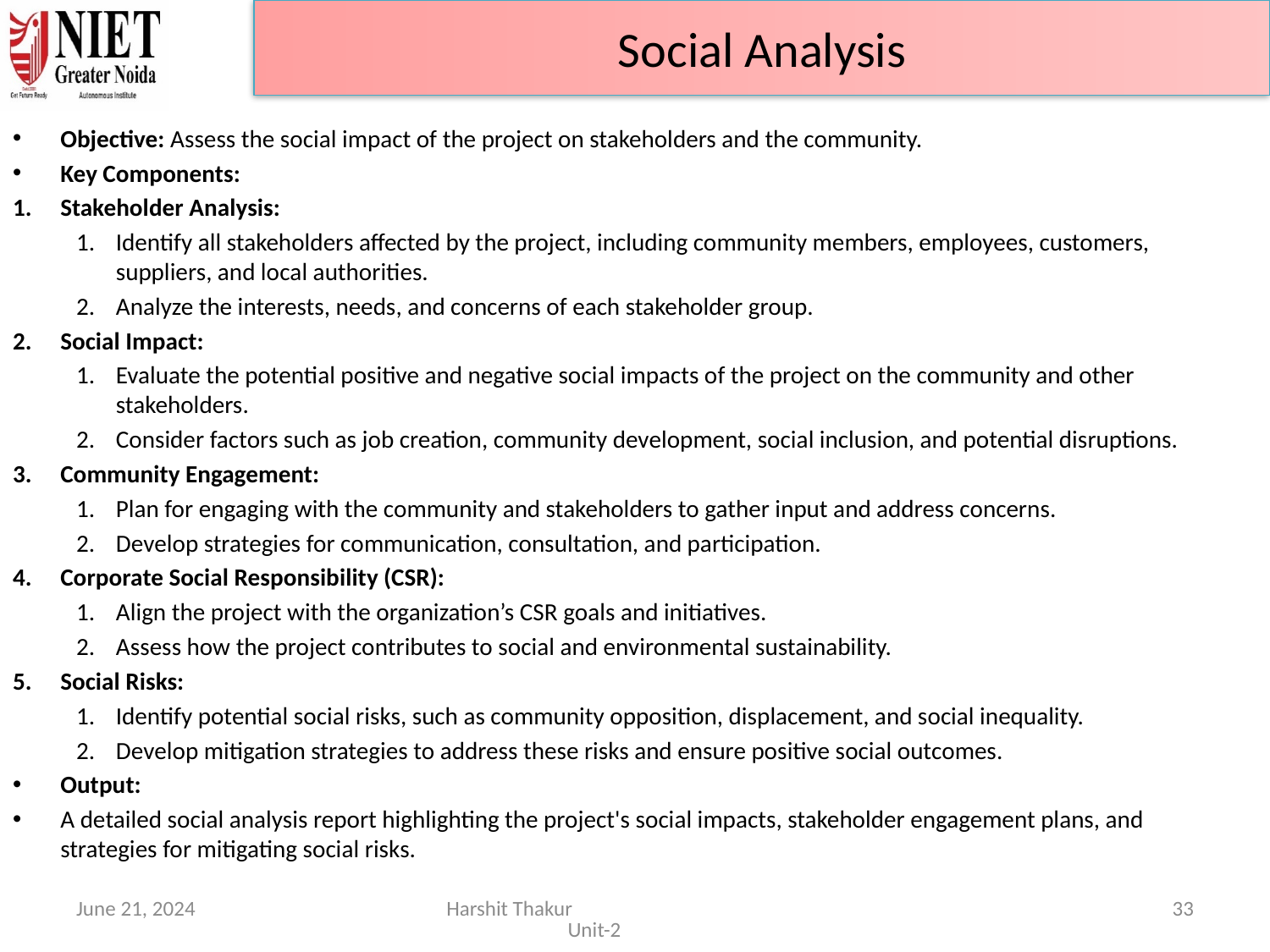

Social Analysis
Objective: Assess the social impact of the project on stakeholders and the community.
Key Components:
Stakeholder Analysis:
Identify all stakeholders affected by the project, including community members, employees, customers, suppliers, and local authorities.
Analyze the interests, needs, and concerns of each stakeholder group.
Social Impact:
Evaluate the potential positive and negative social impacts of the project on the community and other stakeholders.
Consider factors such as job creation, community development, social inclusion, and potential disruptions.
Community Engagement:
Plan for engaging with the community and stakeholders to gather input and address concerns.
Develop strategies for communication, consultation, and participation.
Corporate Social Responsibility (CSR):
Align the project with the organization’s CSR goals and initiatives.
Assess how the project contributes to social and environmental sustainability.
Social Risks:
Identify potential social risks, such as community opposition, displacement, and social inequality.
Develop mitigation strategies to address these risks and ensure positive social outcomes.
Output:
A detailed social analysis report highlighting the project's social impacts, stakeholder engagement plans, and strategies for mitigating social risks.
June 21, 2024
Harshit Thakur                                                                            Unit-2
33